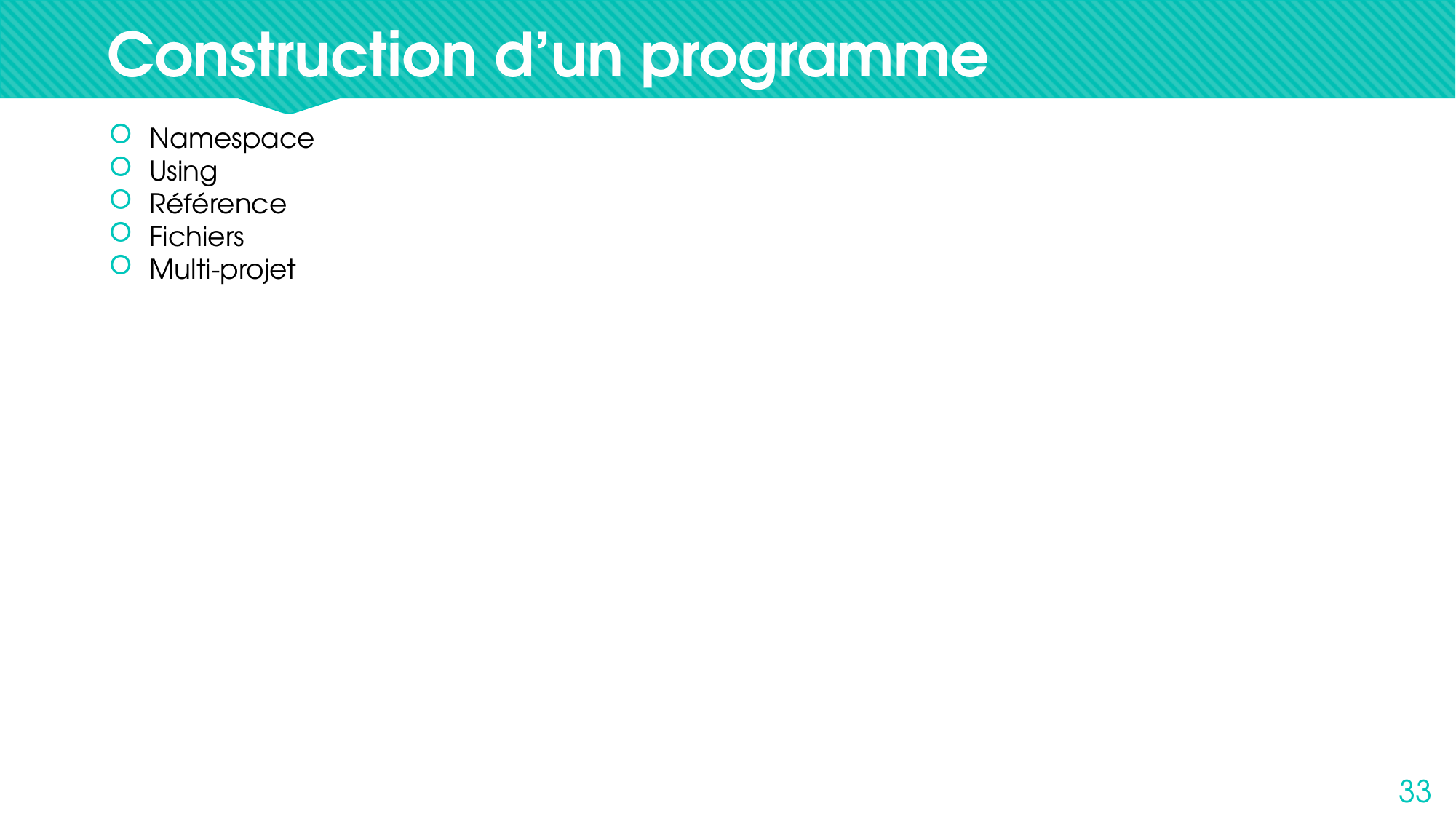

Construction d’un programme
Namespace
Using
Référence
Fichiers
Multi-projet
33